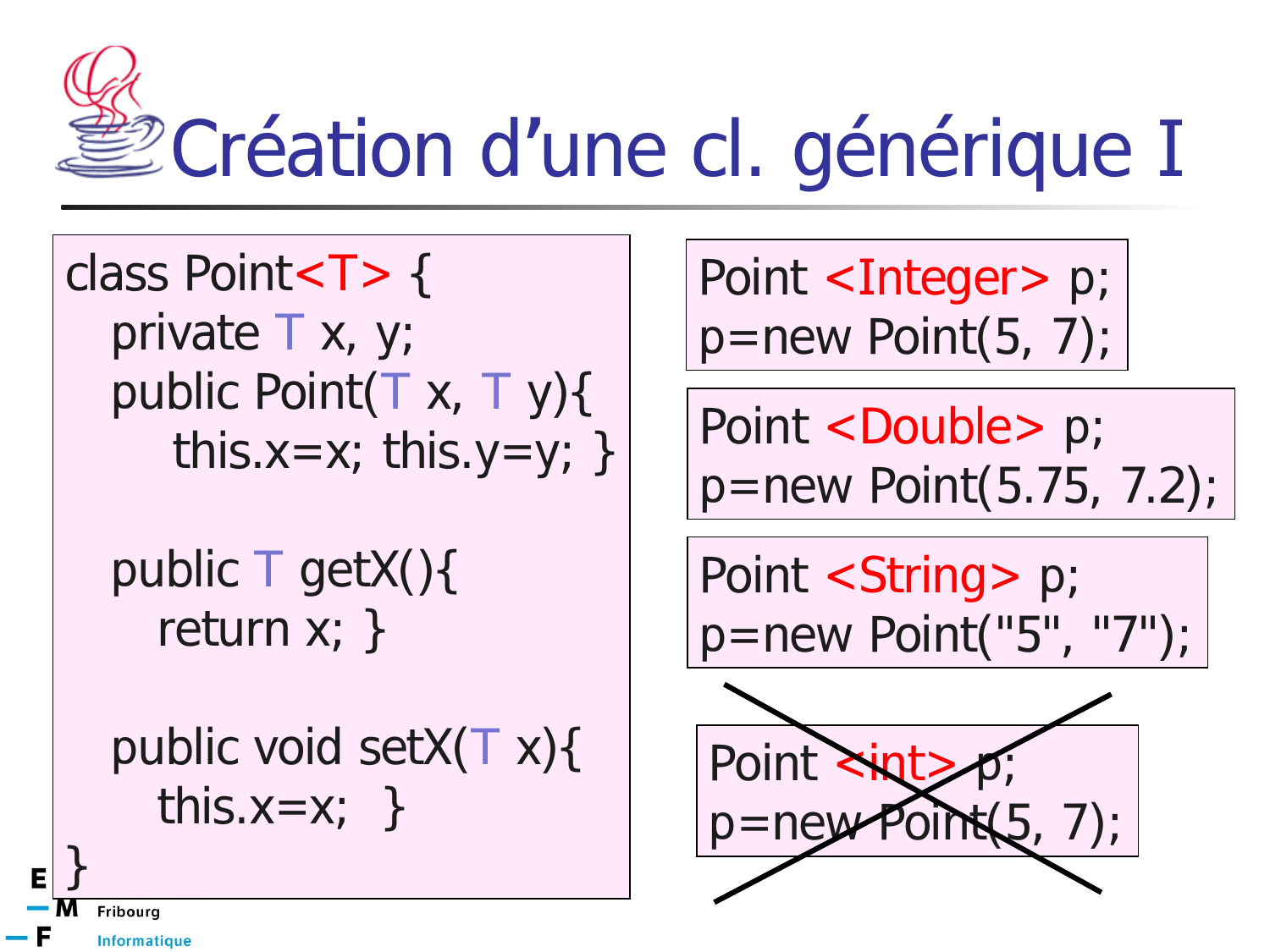

# Création d’une cl. générique I
class Point<T> {
   private T x, y;
   public Point(T x, T y){
       this.x=x; this.y=y; }

   public T getX(){
      return x; }

   public void setX(T x){
      this.x=x;  }
}
Point <Integer> p;
p=new Point(5, 7);
Point <Double> p;
p=new Point(5.75, 7.2);
Point <String> p;
p=new Point("5", "7");
Point <int> p;
p=new Point(5, 7);